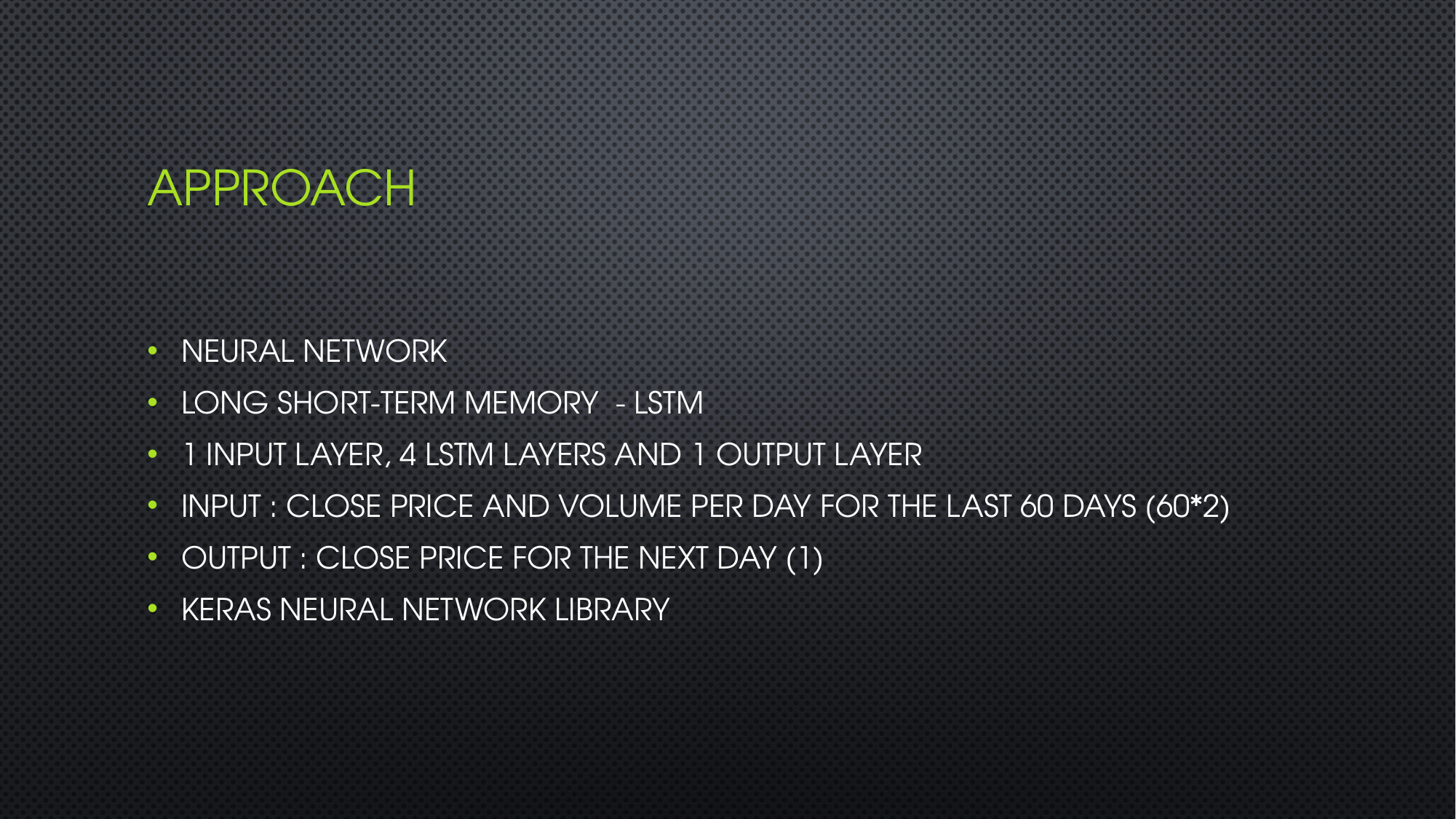

# Approach
Neural network
Long Short-Term Memory  - LSTM
1 input layer, 4 lstm layers and 1 output layer
Input : close price and volume per day for the last 60 days (60*2)
Output : close price for the next day (1)
Keras neural network library